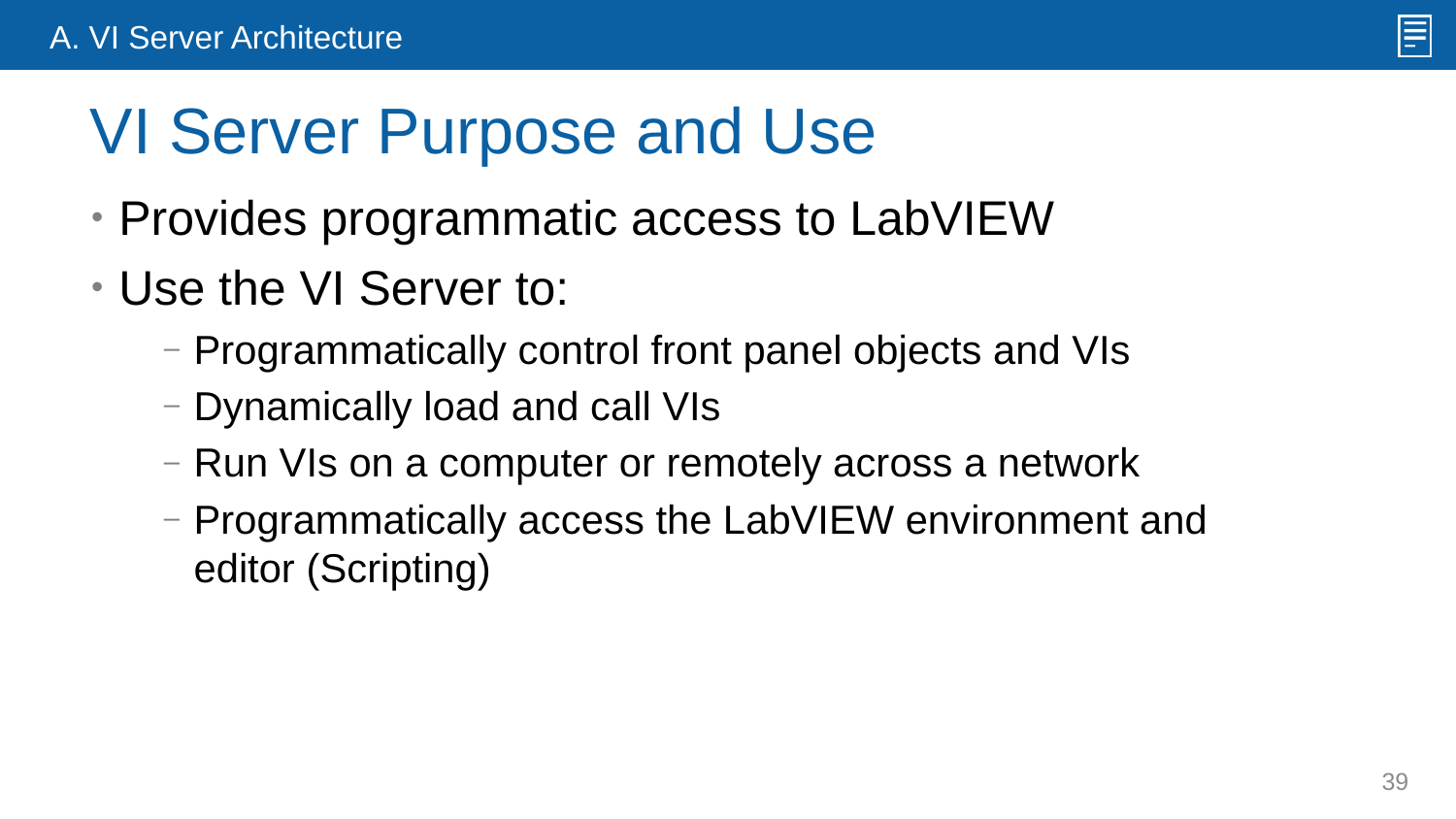

A. VI Server Architecture
VI Server Purpose and Use
Provides programmatic access to LabVIEW
Use the VI Server to:
Programmatically control front panel objects and VIs
Dynamically load and call VIs
Run VIs on a computer or remotely across a network
Programmatically access the LabVIEW environment and editor (Scripting)

39